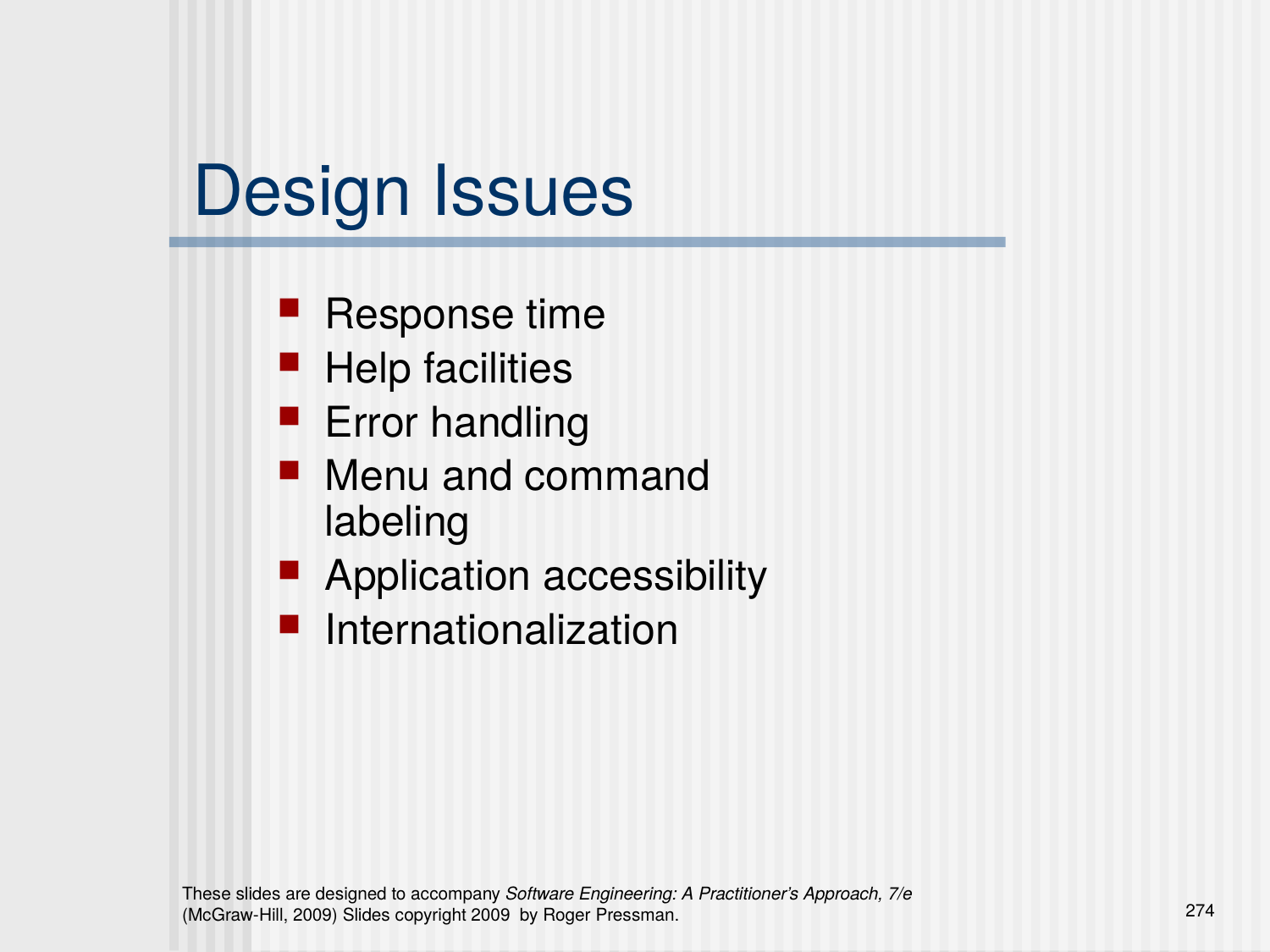

# Design Issues
Response time
Help facilities
Error handling
Menu and command labeling
Application accessibility
Internationalization
These slides are designed to accompany Software Engineering: A Practitioner’s Approach, 7/e (McGraw-Hill, 2009) Slides copyright 2009  by Roger Pressman.
274